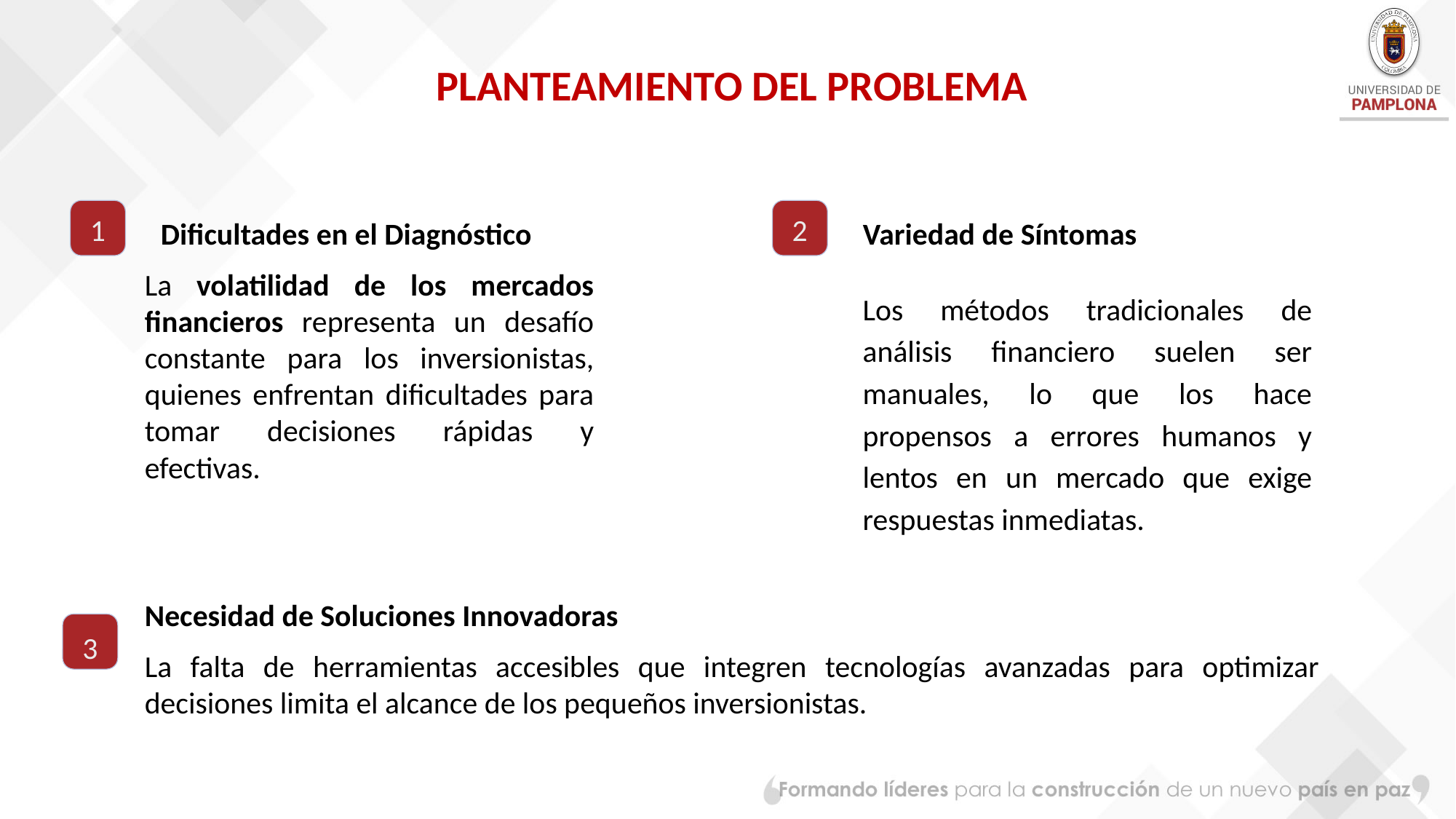

PLANTEAMIENTO DEL PROBLEMA
1
2

Dificultades en el Diagnóstico
Variedad de Síntomas
La volatilidad de los mercados financieros representa un desafío constante para los inversionistas, quienes enfrentan dificultades para tomar decisiones rápidas y efectivas.
Los métodos tradicionales de análisis financiero suelen ser manuales, lo que los hace propensos a errores humanos y lentos en un mercado que exige respuestas inmediatas.
Necesidad de Soluciones Innovadoras
3

La falta de herramientas accesibles que integren tecnologías avanzadas para optimizar decisiones limita el alcance de los pequeños inversionistas.